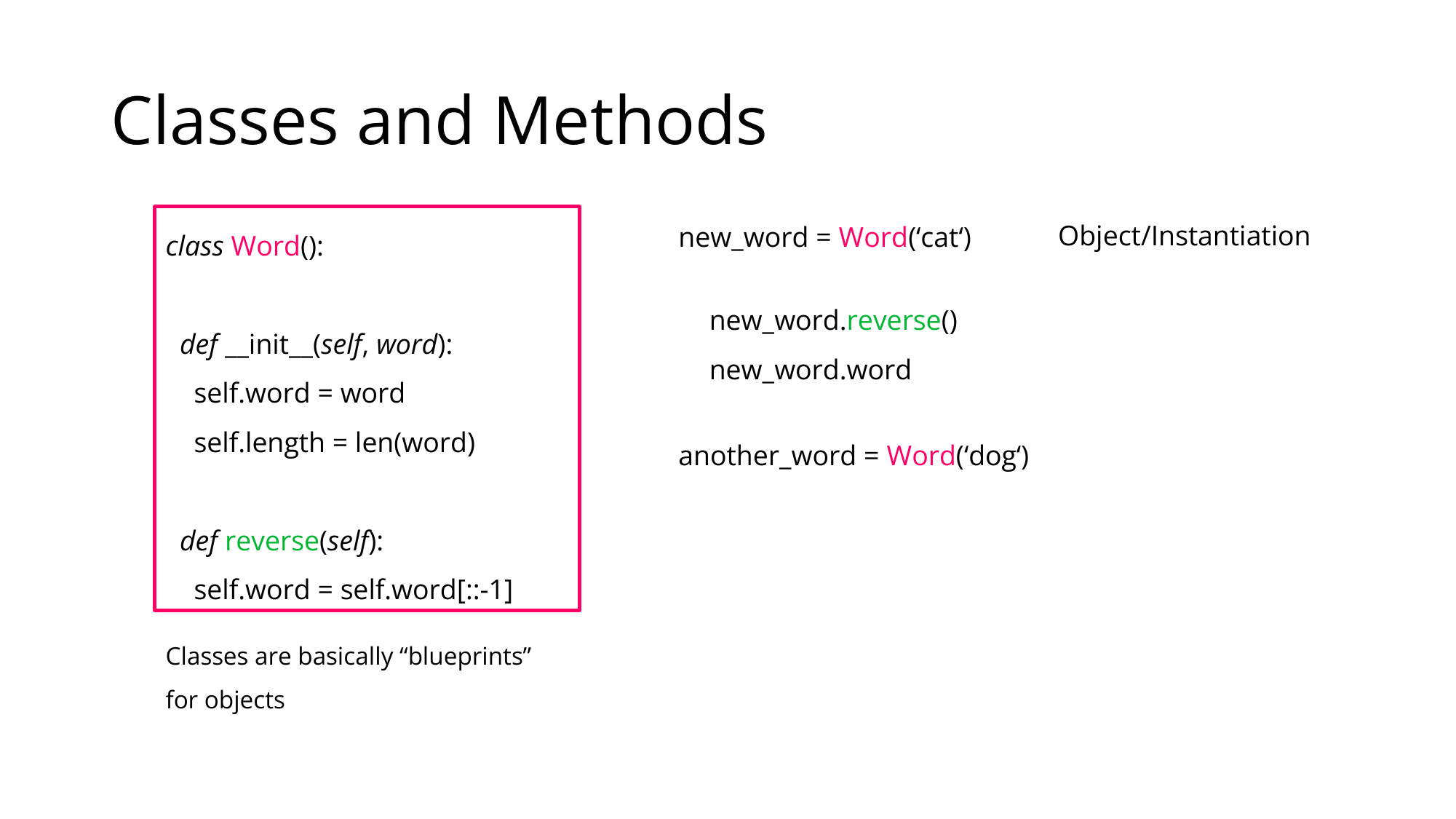

# Classes and Methods
class Word():

  def __init__(self, word):
    self.word = word
    self.length = len(word)
  def reverse(self):
    self.word = self.word[::-1]
Object/Instantiation
new_word = Word(‘cat‘)
new_word.reverse()
new_word.word
another_word = Word(‘dog‘)
Classes are basically “blueprints” for objects